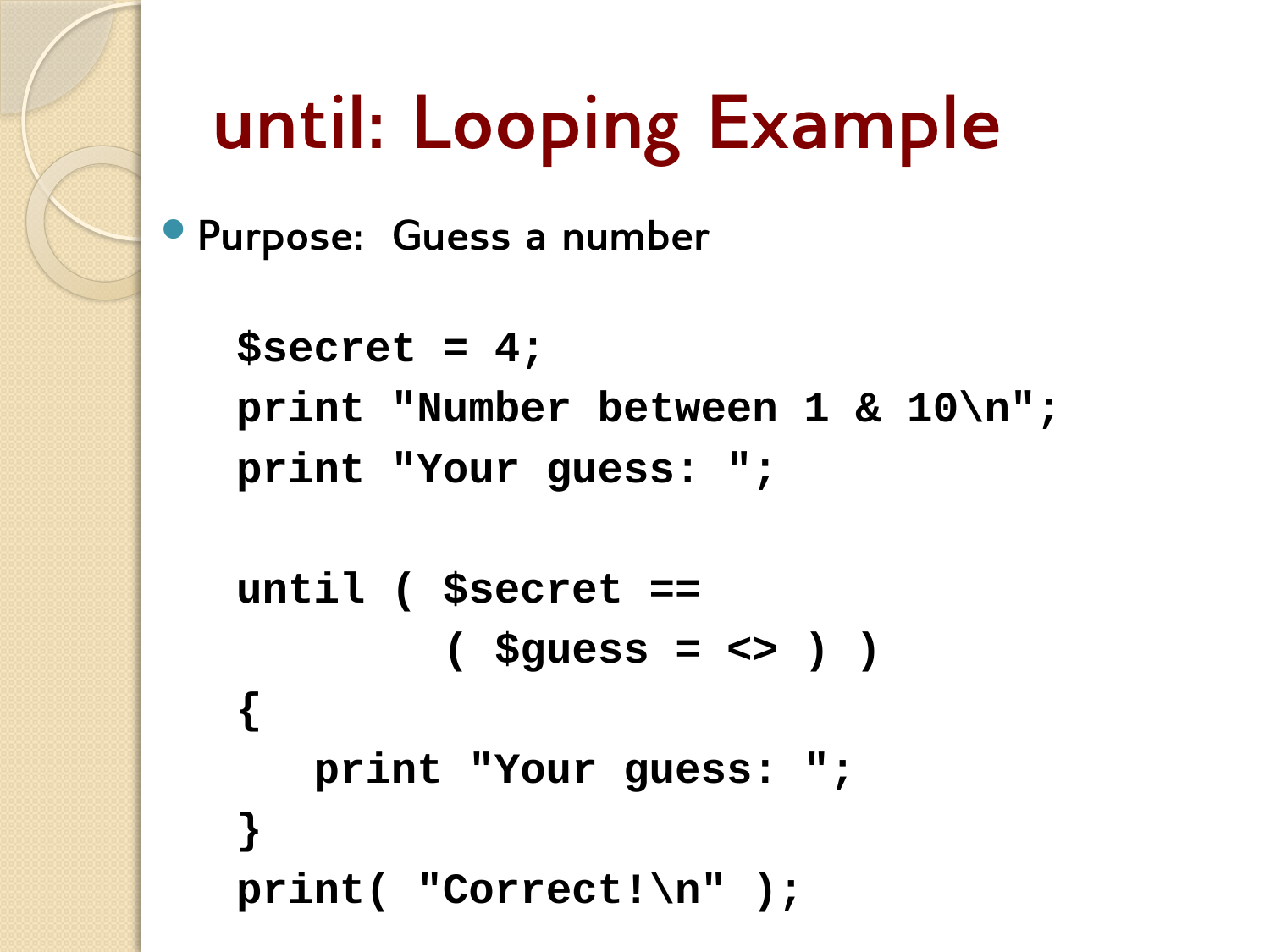

# until: Looping Example
Purpose:  Guess a number
$secret = 4;
print "Number between 1 & 10\n";
print "Your guess: ";

until ( $secret ==
        ( $guess = <> ) )
{
   print "Your guess: ";
}
print( "Correct!\n" );